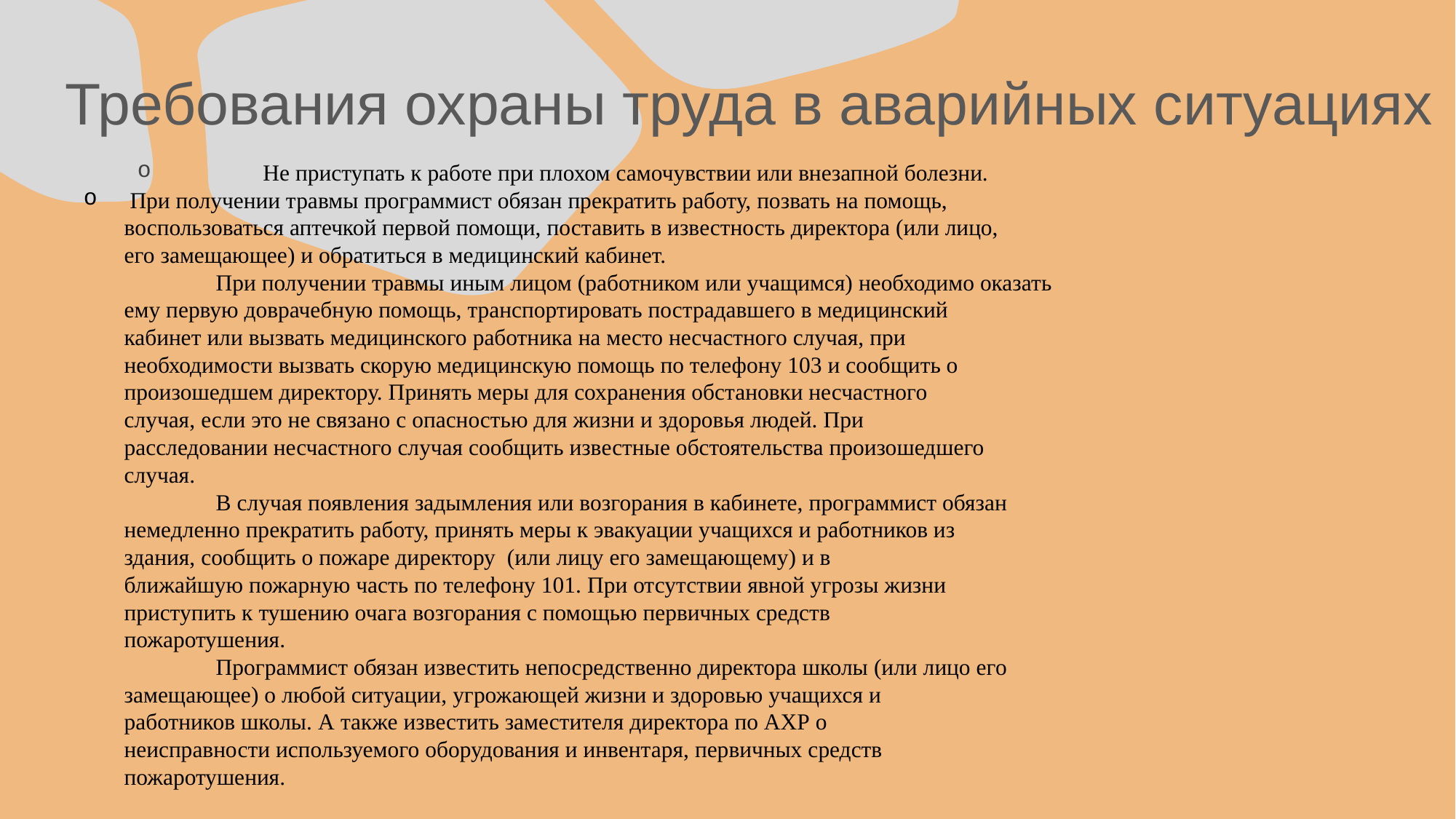

# Требования охраны труда в аварийных ситуациях
	Не приступать к работе при плохом самочувствии или внезапной болезни.
 При получении травмы программист обязан прекратить работу, позвать на помощь,
воспользоваться аптечкой первой помощи, поставить в известность директора (или лицо,
его замещающее) и обратиться в медицинский кабинет.
   	При получении травмы иным лицом (работником или учащимся) необходимо оказать
ему первую доврачебную помощь, транспортировать пострадавшего в медицинский
кабинет или вызвать медицинского работника на место несчастного случая, при
необходимости вызвать скорую медицинскую помощь по телефону 103 и сообщить о
произошедшем директору. Принять меры для сохранения обстановки несчастного
случая, если это не связано с опасностью для жизни и здоровья людей. При
расследовании несчастного случая сообщить известные обстоятельства произошедшего
случая.
   	В случая появления задымления или возгорания в кабинете, программист обязан
немедленно прекратить работу, принять меры к эвакуации учащихся и работников из
здания, сообщить о пожаре директору  (или лицу его замещающему) и в
ближайшую пожарную часть по телефону 101. При отсутствии явной угрозы жизни
приступить к тушению очага возгорания с помощью первичных средств
пожаротушения.
  	Программист обязан известить непосредственно директора школы (или лицо его
замещающее) о любой ситуации, угрожающей жизни и здоровью учащихся и
работников школы. А также известить заместителя директора по АХР о
неисправности используемого оборудования и инвентаря, первичных средств
пожаротушения.